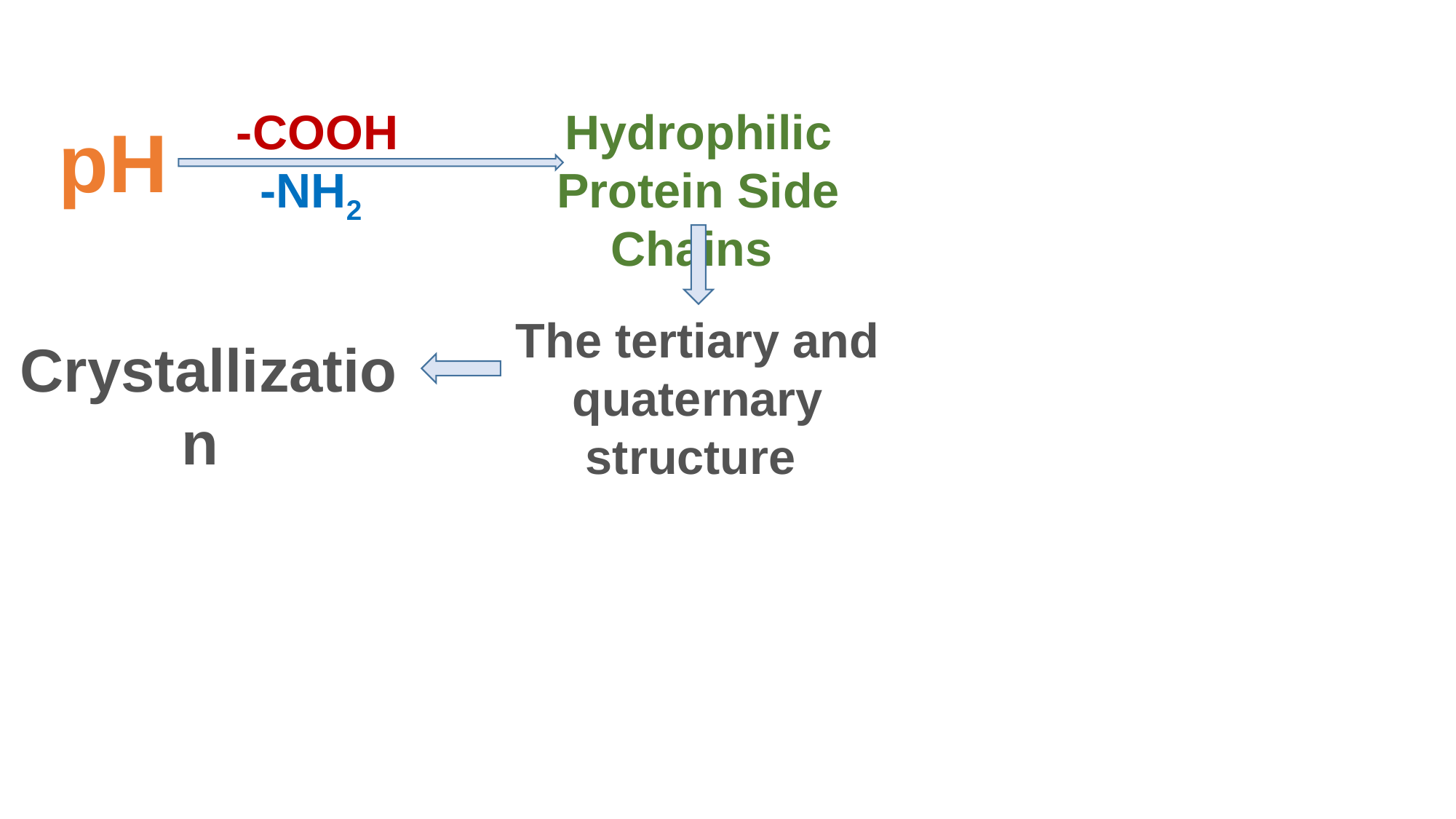

-COOH
-NH2
Hydrophilic
Protein Side Chains
pH

The tertiary and quaternary structure
Crystallization